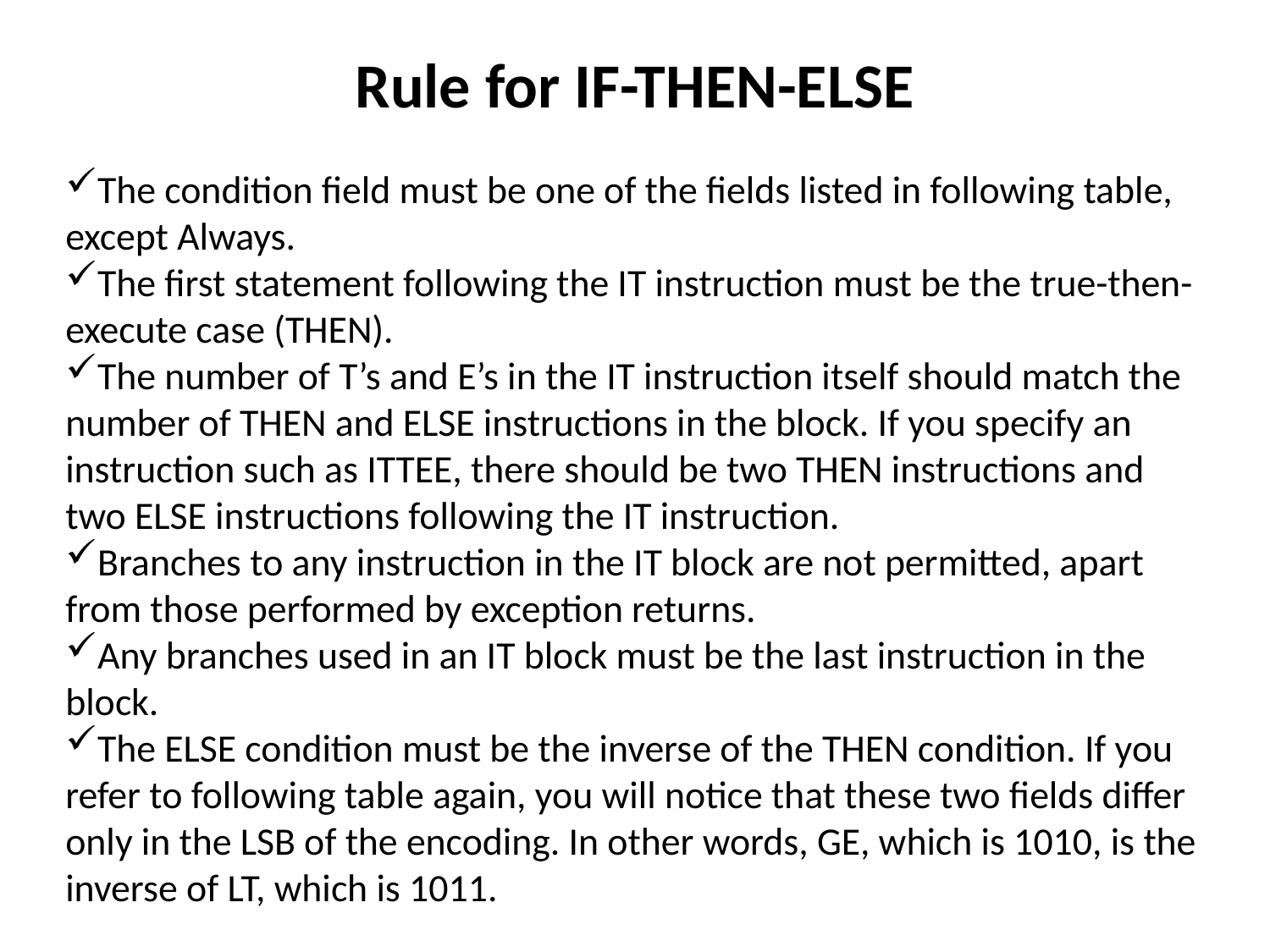

# Rule for IF-THEN-ELSE
The condition field must be one of the fields listed in following table, except Always.
The first statement following the IT instruction must be the true-then-execute case (THEN).
The number of T’s and E’s in the IT instruction itself should match the
number of THEN and ELSE instructions in the block. If you specify an
instruction such as ITTEE, there should be two THEN instructions and two ELSE instructions following the IT instruction.
Branches to any instruction in the IT block are not permitted, apart from those performed by exception returns.
Any branches used in an IT block must be the last instruction in the block.
The ELSE condition must be the inverse of the THEN condition. If you
refer to following table again, you will notice that these two fields differ only in the LSB of the encoding. In other words, GE, which is 1010, is the inverse of LT, which is 1011.